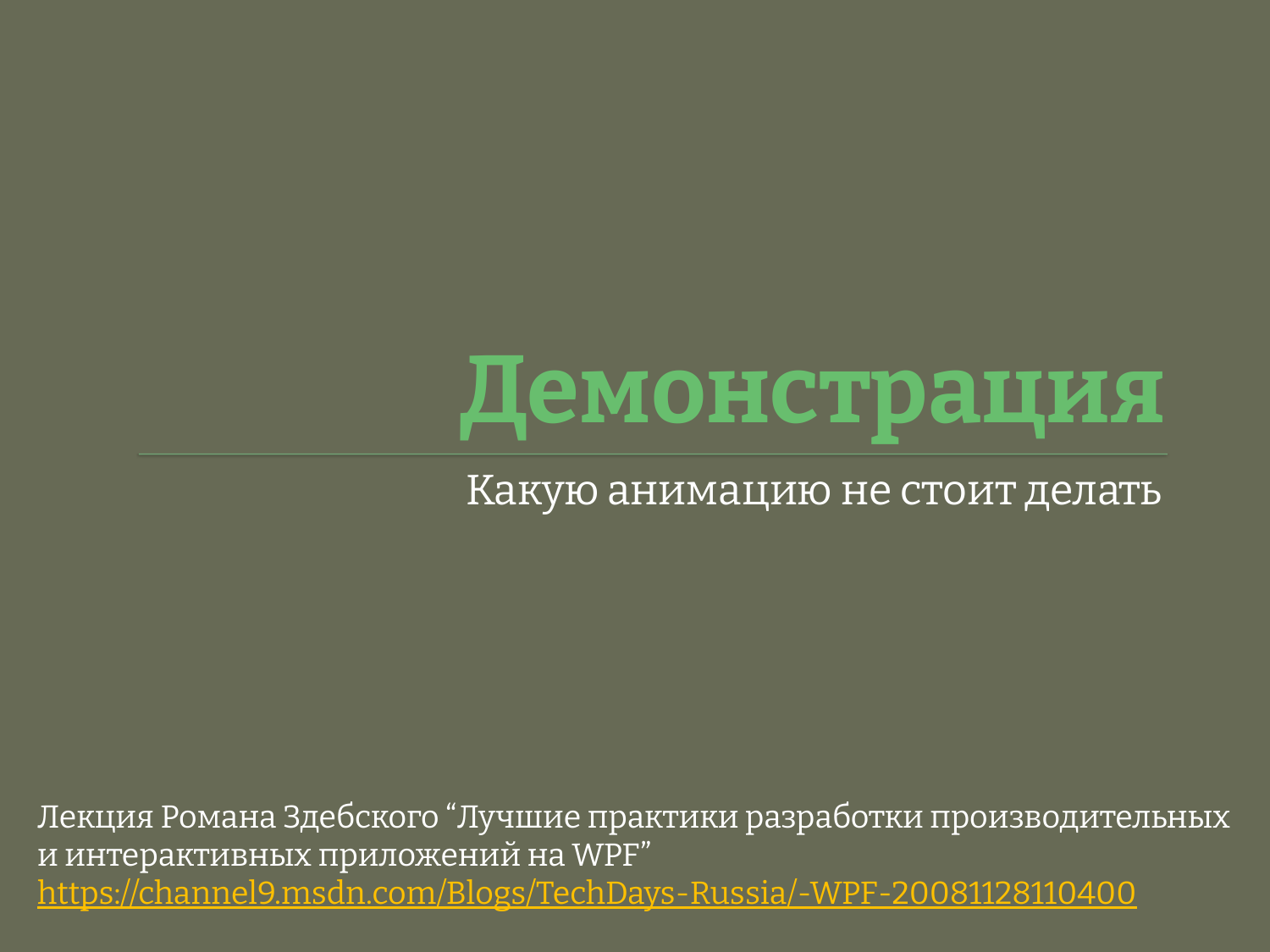

# Демонстрация
Какую анимацию не стоит делать
Лекция Романа Здебского “Лучшие практики разработки производительных и интерактивных приложений на WPF”
https://channel9.msdn.com/Blogs/TechDays-Russia/-WPF-20081128110400